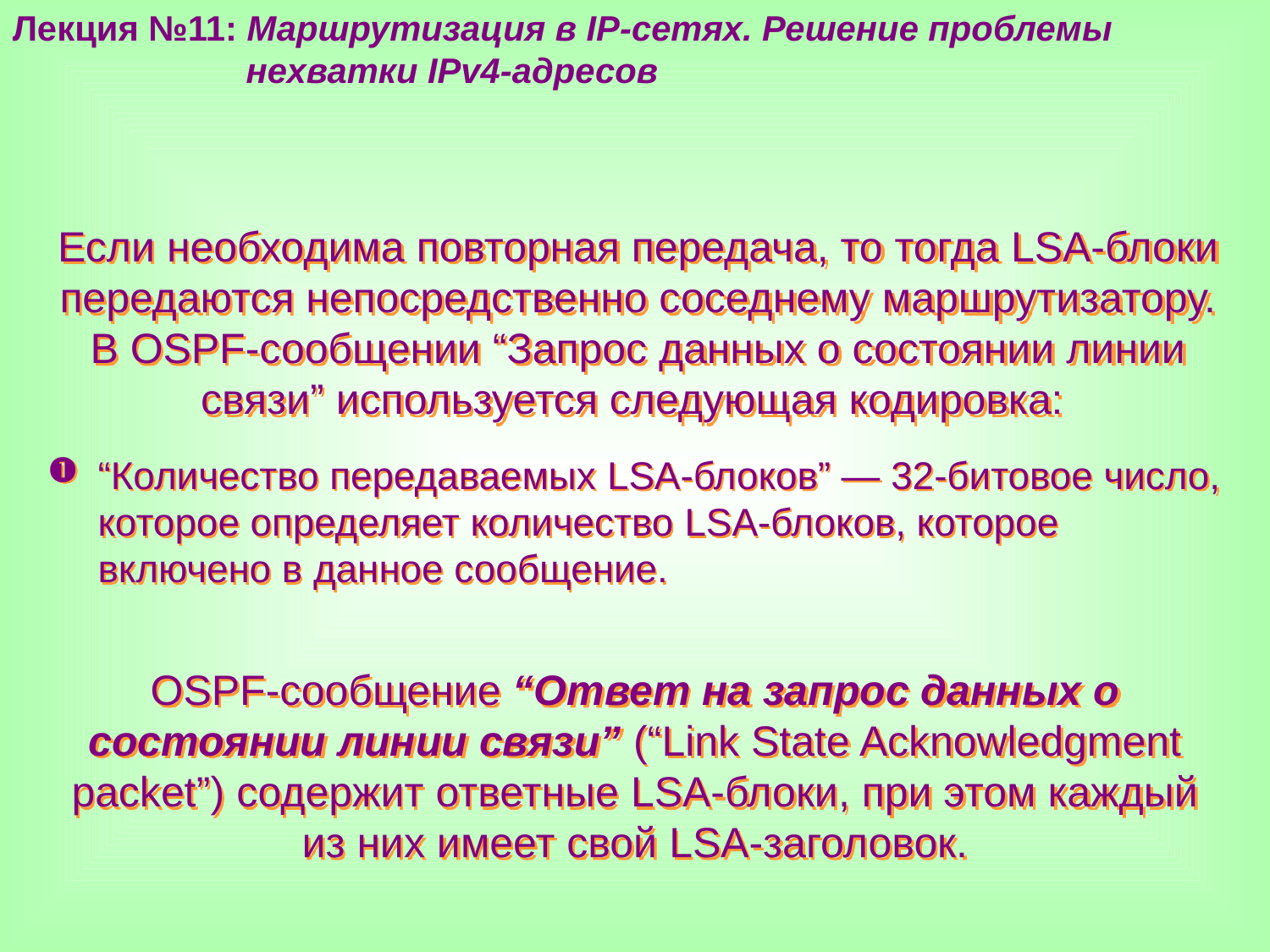

Лекция №11: Маршрутизация в IP-сетях. Решение проблемы
                        нехватки IPv4-адресов
Если необходима повторная передача, то тогда LSA-блоки передаются непосредственно соседнему маршрутизатору. В OSPF-сообщении “Запрос данных о состоянии линии связи” используется следующая кодировка:
“Количество передаваемых LSA-блоков” — 32-битовое число, которое определяет количество LSA-блоков, которое включено в данное сообщение.
OSPF-сообщение “Ответ на запрос данных о состоянии линии связи” (“Link State Acknowledgment packet”) содержит ответные LSA-блоки, при этом каждый из них имеет свой LSA-заголовок.